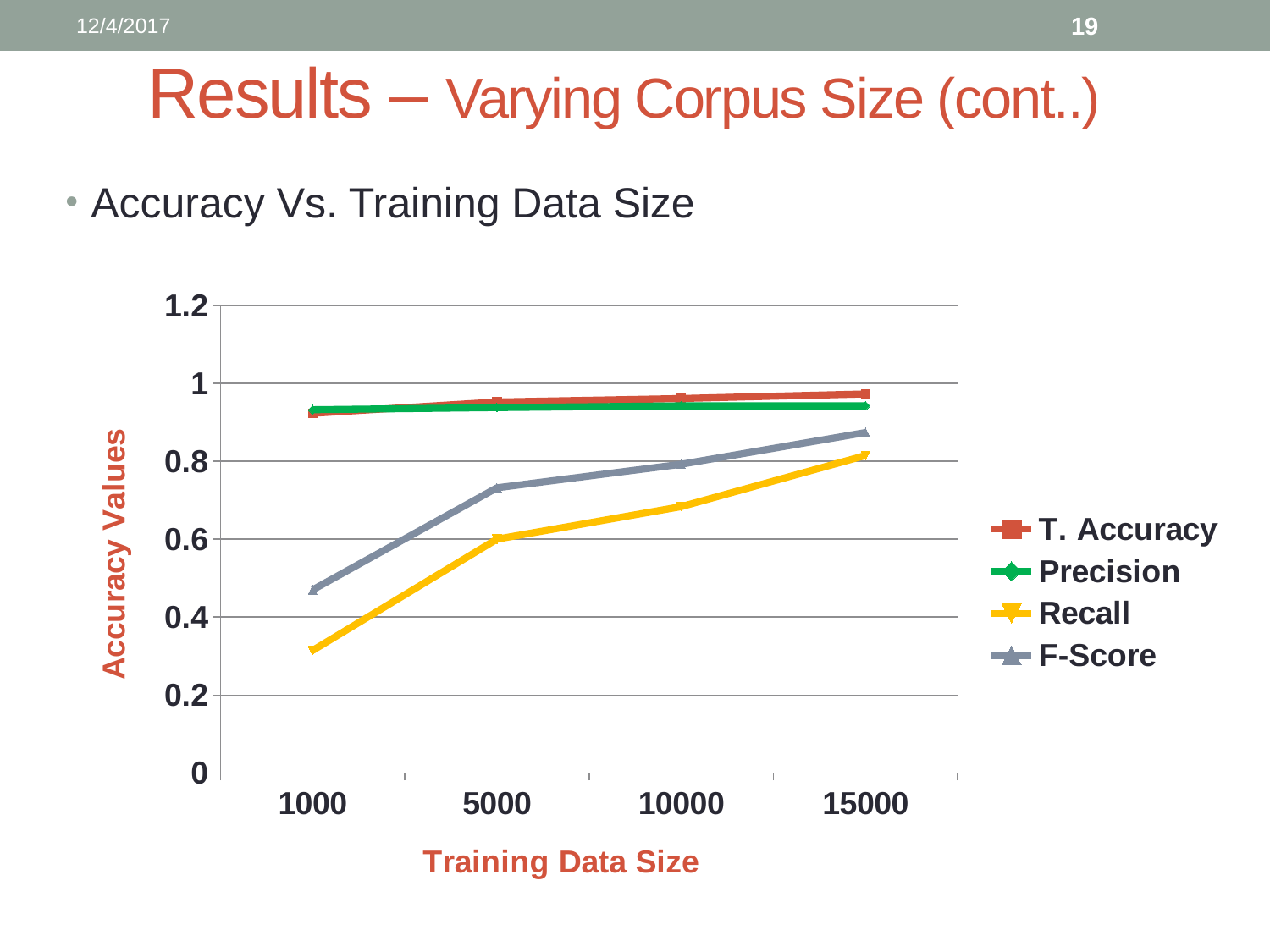

12/4/2017
19
# Results – Varying Corpus Size (cont..)
Accuracy Vs. Training Data Size

### Chart

| Category | T. Accuracy | Precision | Recall | F-Score |
|---|---|---|---|---|
| 1000 | 0.9232348111658456 | 0.9325842696629213 | 0.3143939393939394 | 0.4702549575070821 |
| 5000 | 0.9523809523809523 | 0.9378698224852071 | 0.6003787878787878 | 0.7321016166281755 |
| 10000 | 0.9612068965517241 | 0.9425587467362925 | 0.6837121212121212 | 0.7925356750823271 |
| 15000 | 0.9730996535561443 | 0.9423868312757202 | 0.8149466192170819 | 0.8740458015267176 |